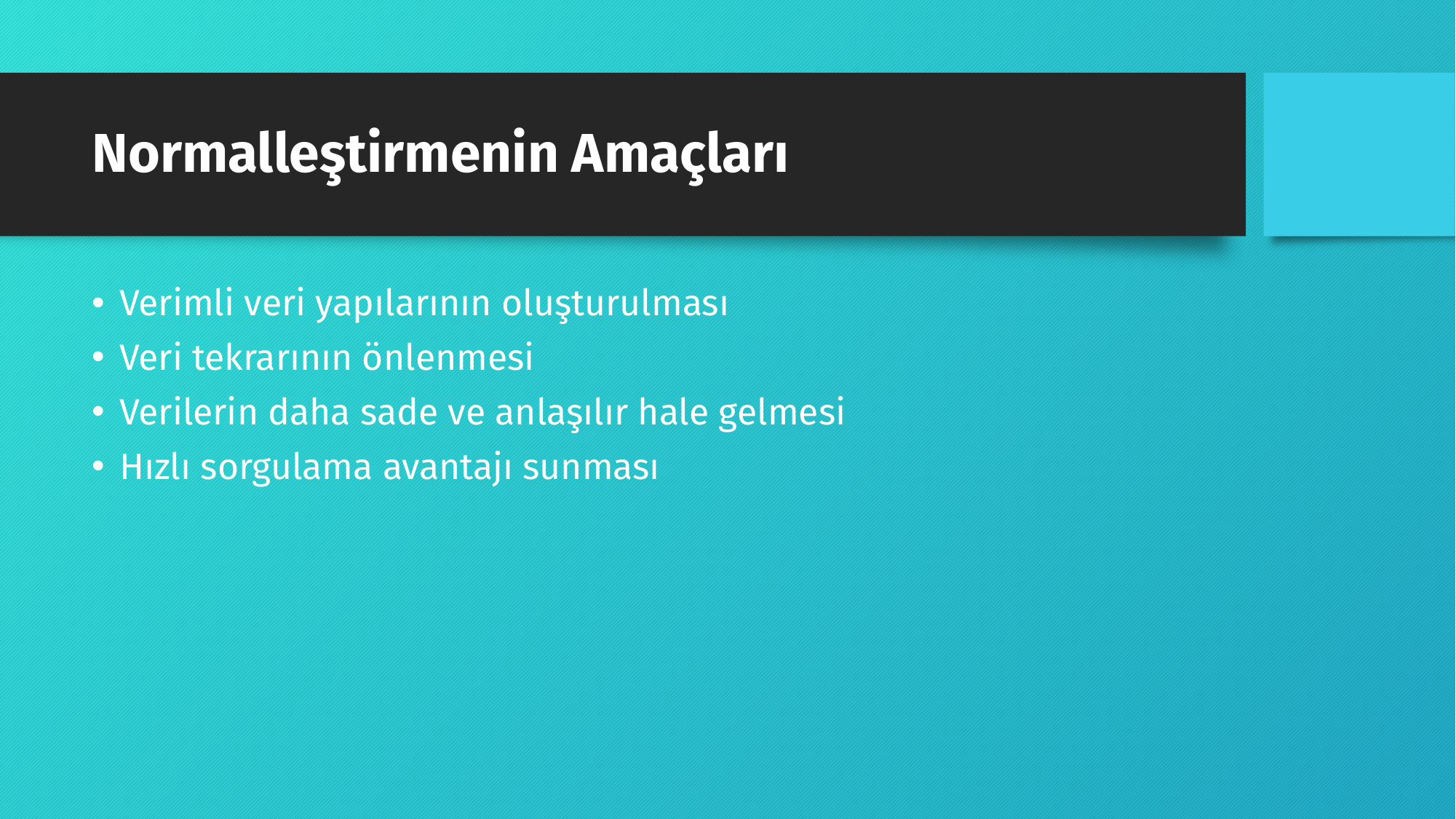

# Normalleştirmenin Amaçları
Verimli veri yapılarının oluşturulması
Veri tekrarının önlenmesi
Verilerin daha sade ve anlaşılır hale gelmesi
Hızlı sorgulama avantajı sunması